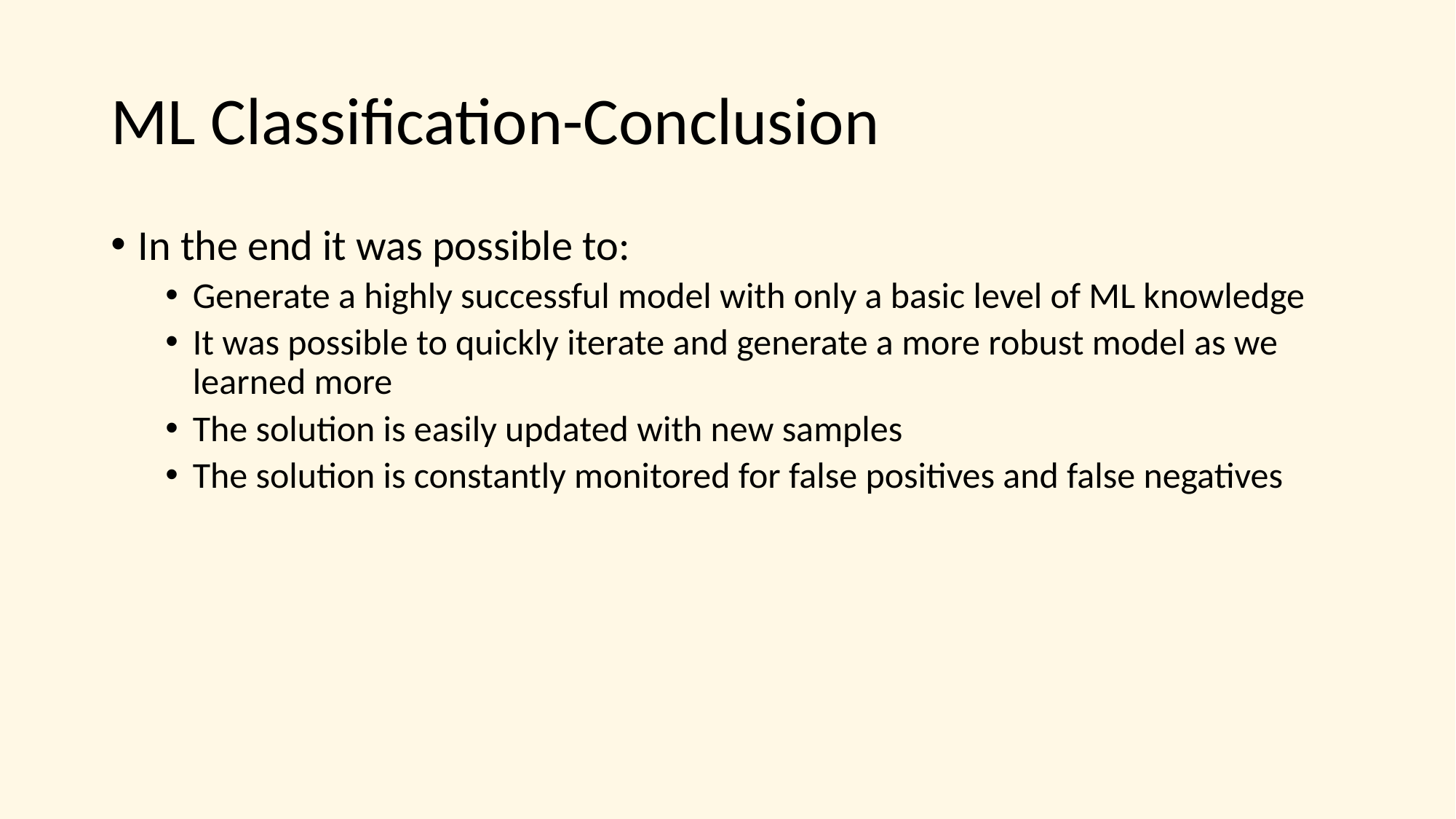

# ML Classification-Conclusion
In the end it was possible to:
Generate a highly successful model with only a basic level of ML knowledge
It was possible to quickly iterate and generate a more robust model as we learned more
The solution is easily updated with new samples
The solution is constantly monitored for false positives and false negatives